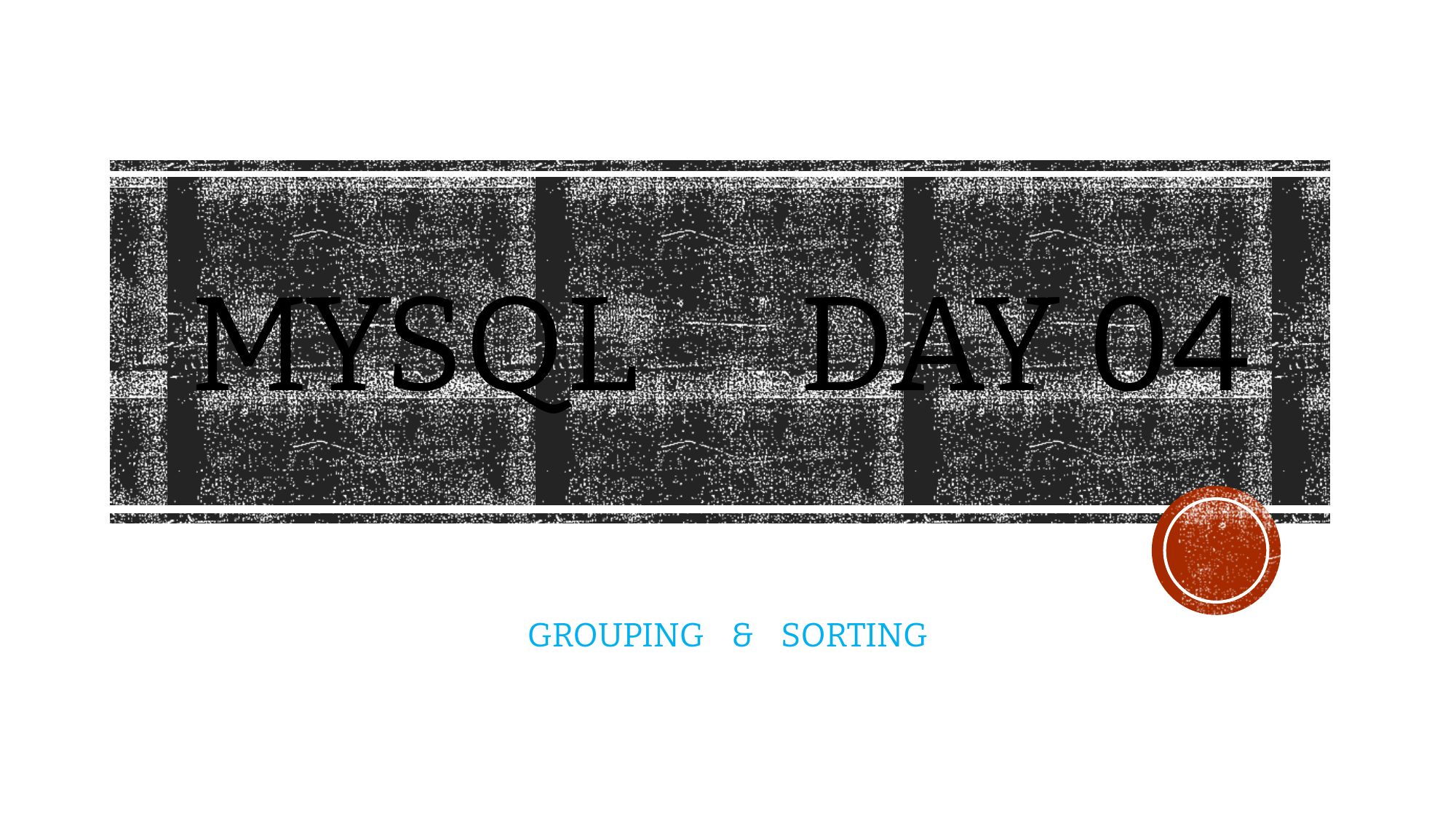

# Mysql      Day 04
GROUPING    &    SORTING